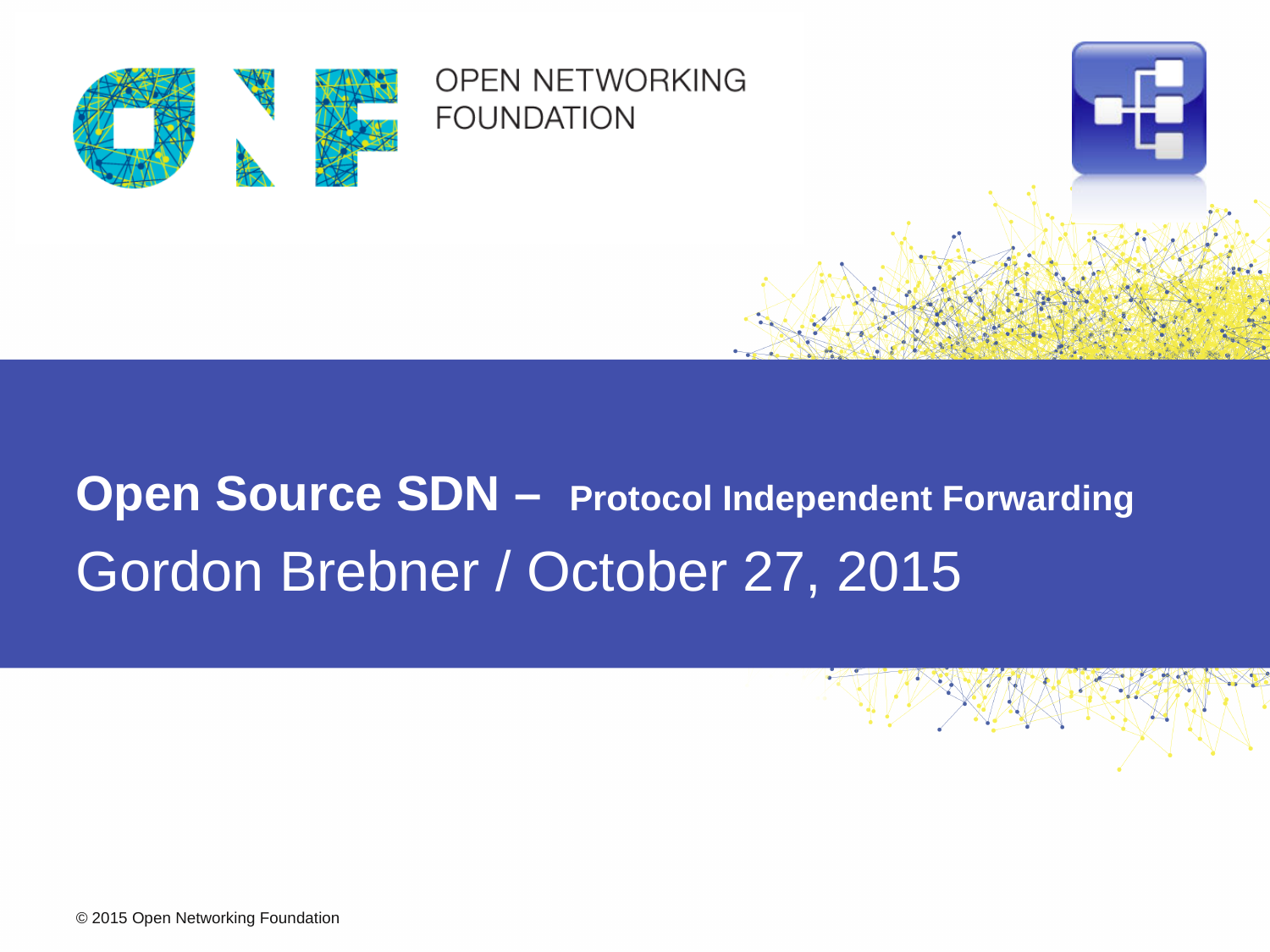

# Open Source SDN –  Protocol Independent Forwarding
Gordon Brebner / October 27, 2015